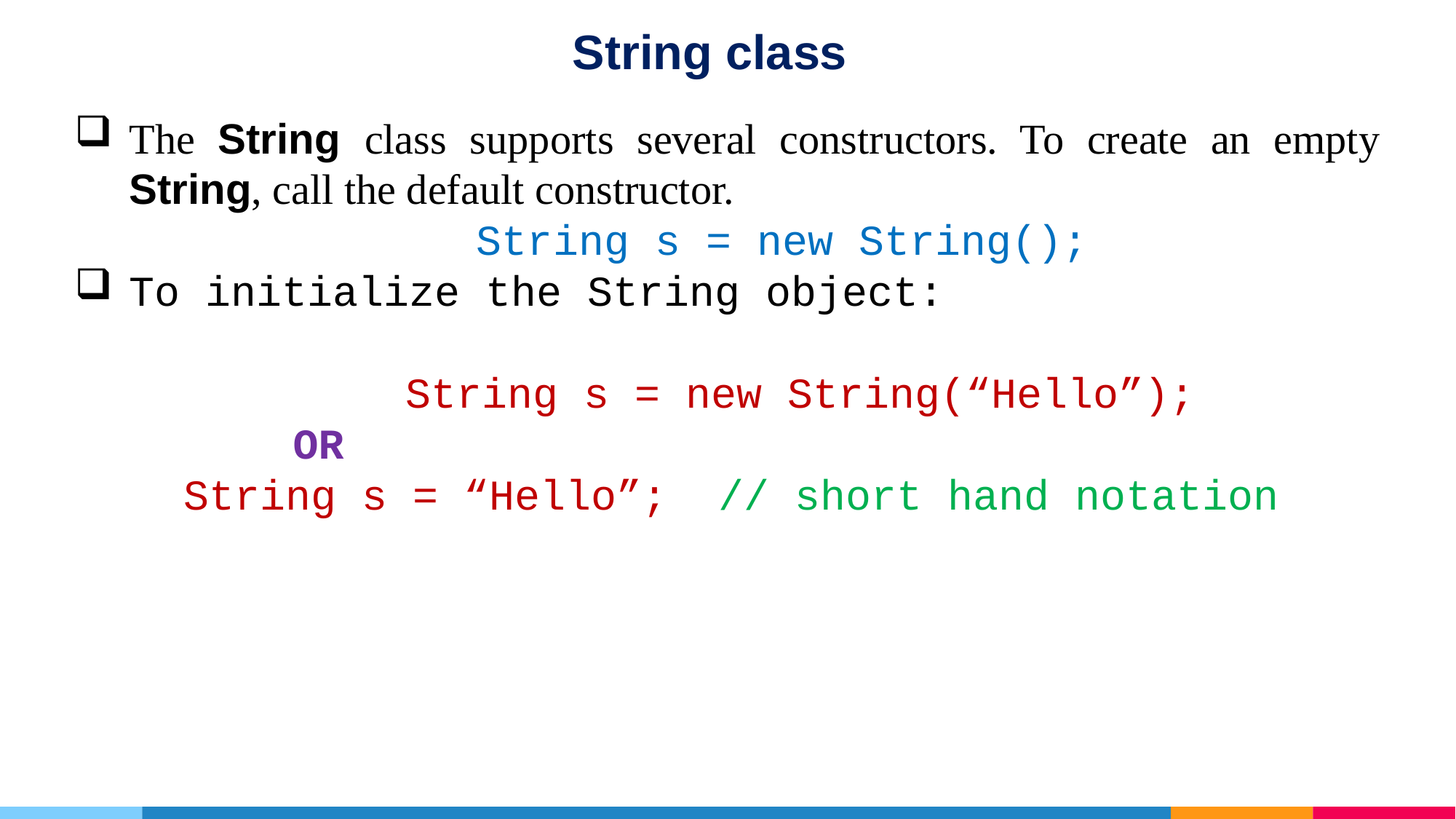

String class
The String class supports several constructors. To create an empty String, call the default constructor.
	String s = new String();
To initialize the String object:

             String s = new String(“Hello”);
		OR
	String s = “Hello”;  // short hand notation